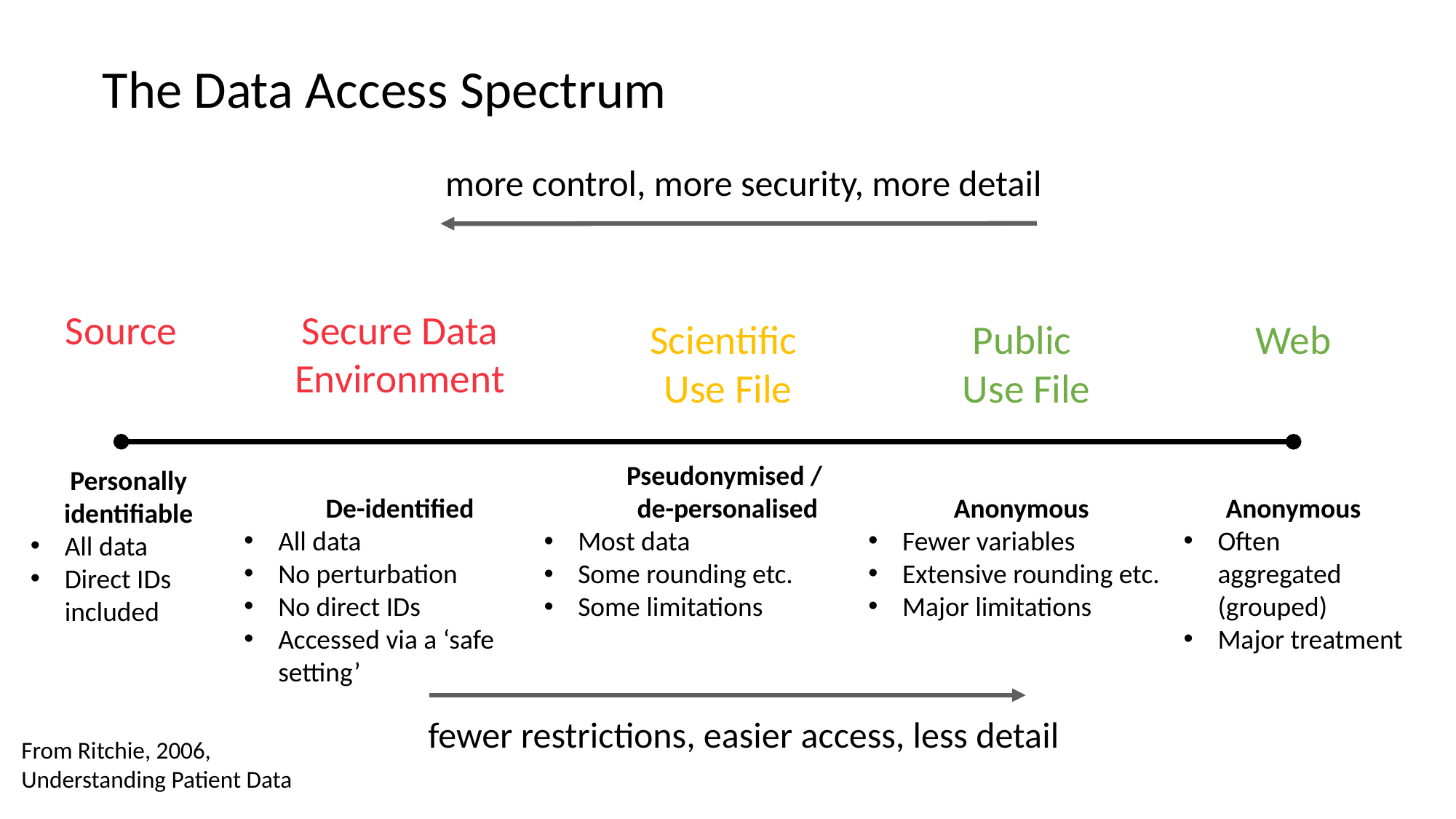

# The Data Access Spectrum
more control, more security, more detail

Source
Secure Data Environment
Web
Scientific
Use File
Public
Use File

Personally identifiable
All data
Direct IDs included

De-identified
All data
No perturbation
No direct IDs
Accessed via a ‘safe setting’

Anonymous
Fewer variables
Extensive rounding etc.
Major limitations

Anonymous
Often aggregated (grouped)
Major treatment
Pseudonymised /
de-personalised
Most data
Some rounding etc.
Some limitations

fewer restrictions, easier access, less detail
From Ritchie, 2006,
Understanding Patient Data